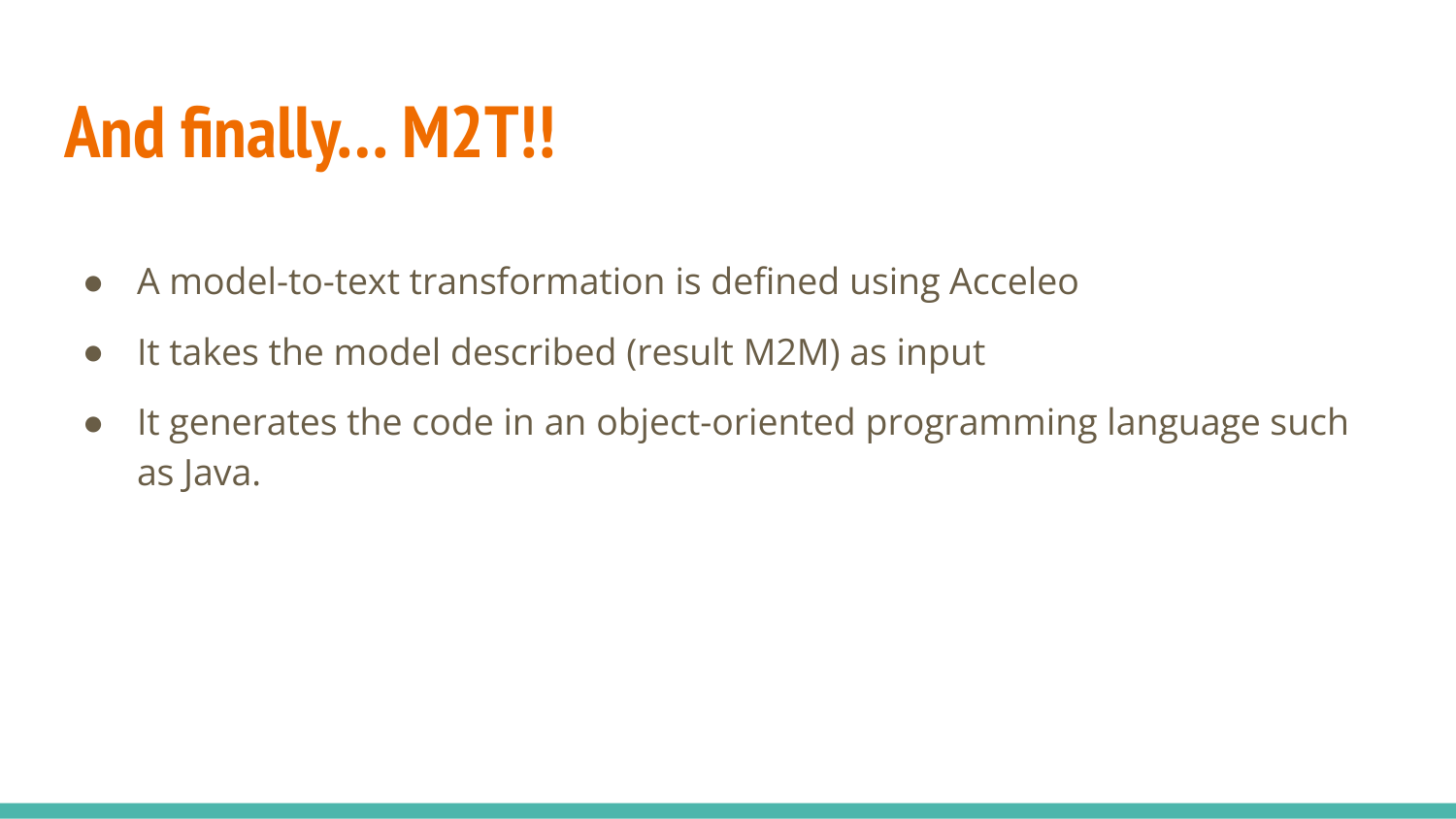

# And finally… M2T!!
A model-to-text transformation is defined using Acceleo
It takes the model described (result M2M) as input
It generates the code in an object-oriented programming language such as Java.